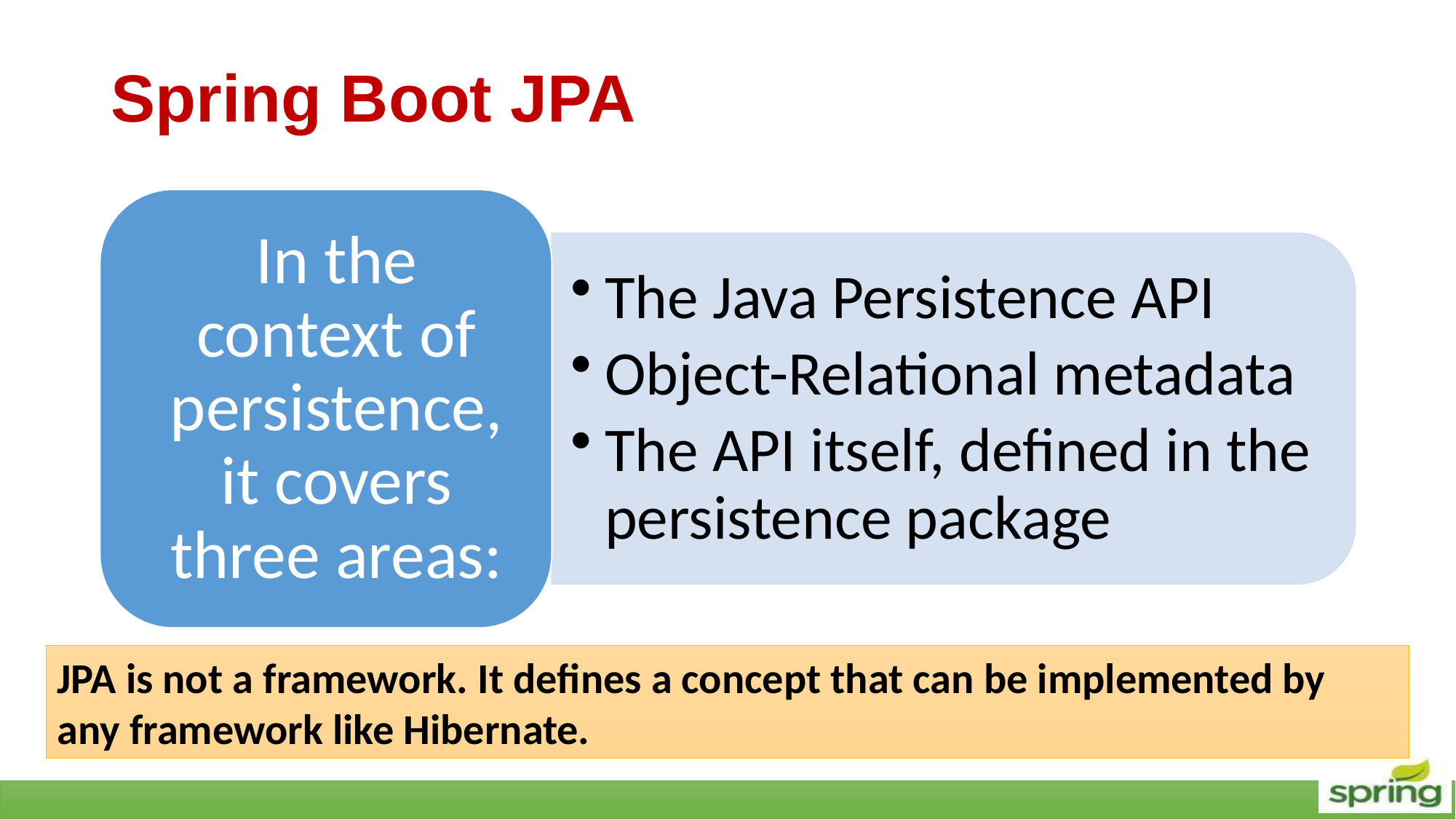

# Spring Boot JPA
The Java Persistence API
Object-Relational metadata
The API itself, defined in the persistence package
In the context of persistence, it covers three areas:
JPA is not a framework. It defines a concept that can be implemented by any framework like Hibernate.